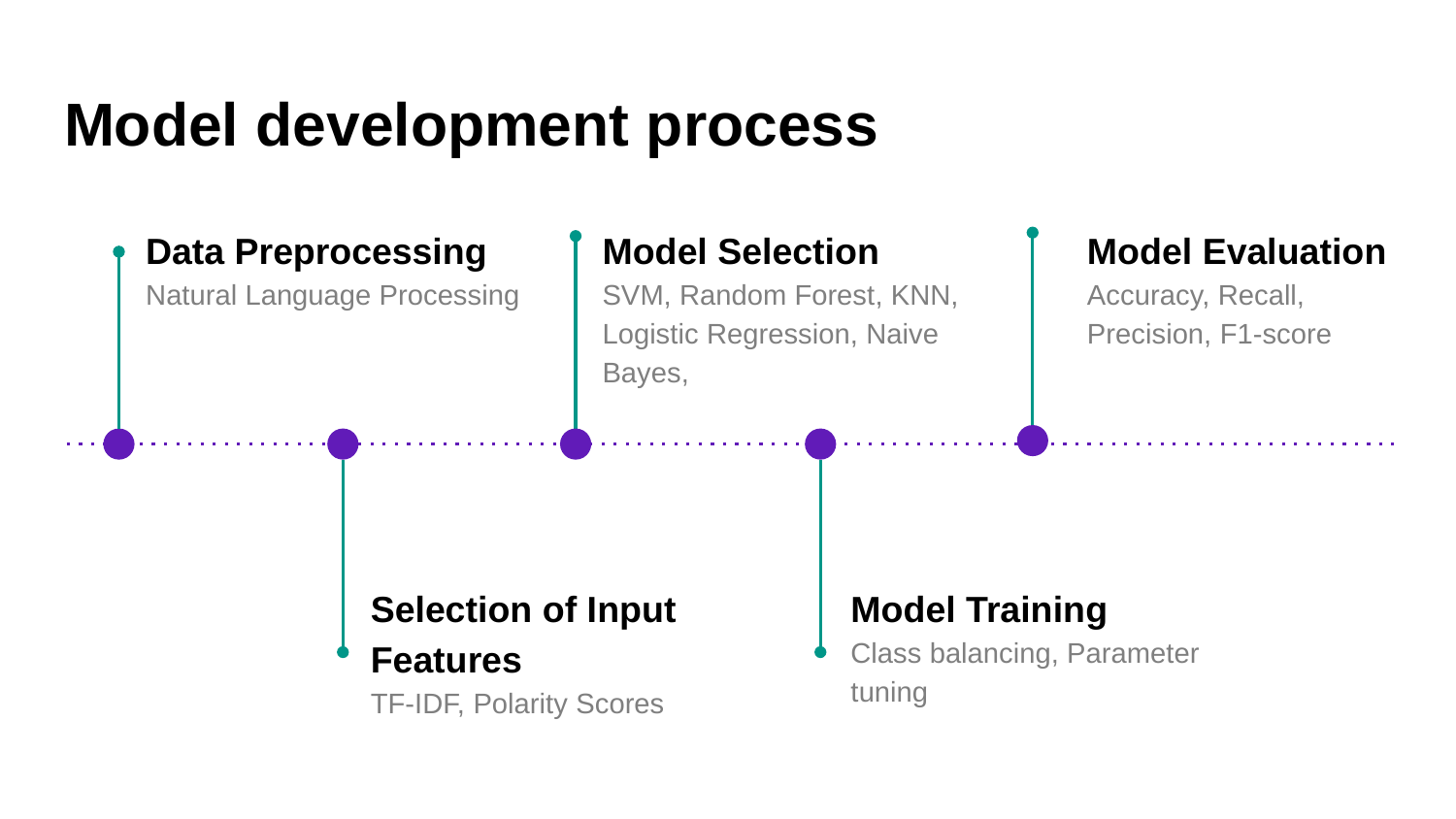

# Model development process
Data Preprocessing
Natural Language Processing
Model Selection
SVM, Random Forest, KNN, Logistic Regression, Naive Bayes,

Model Evaluation
Accuracy, Recall, Precision, F1-score

Selection of Input Features
TF-IDF, Polarity Scores
Model Training
Class balancing, Parameter tuning